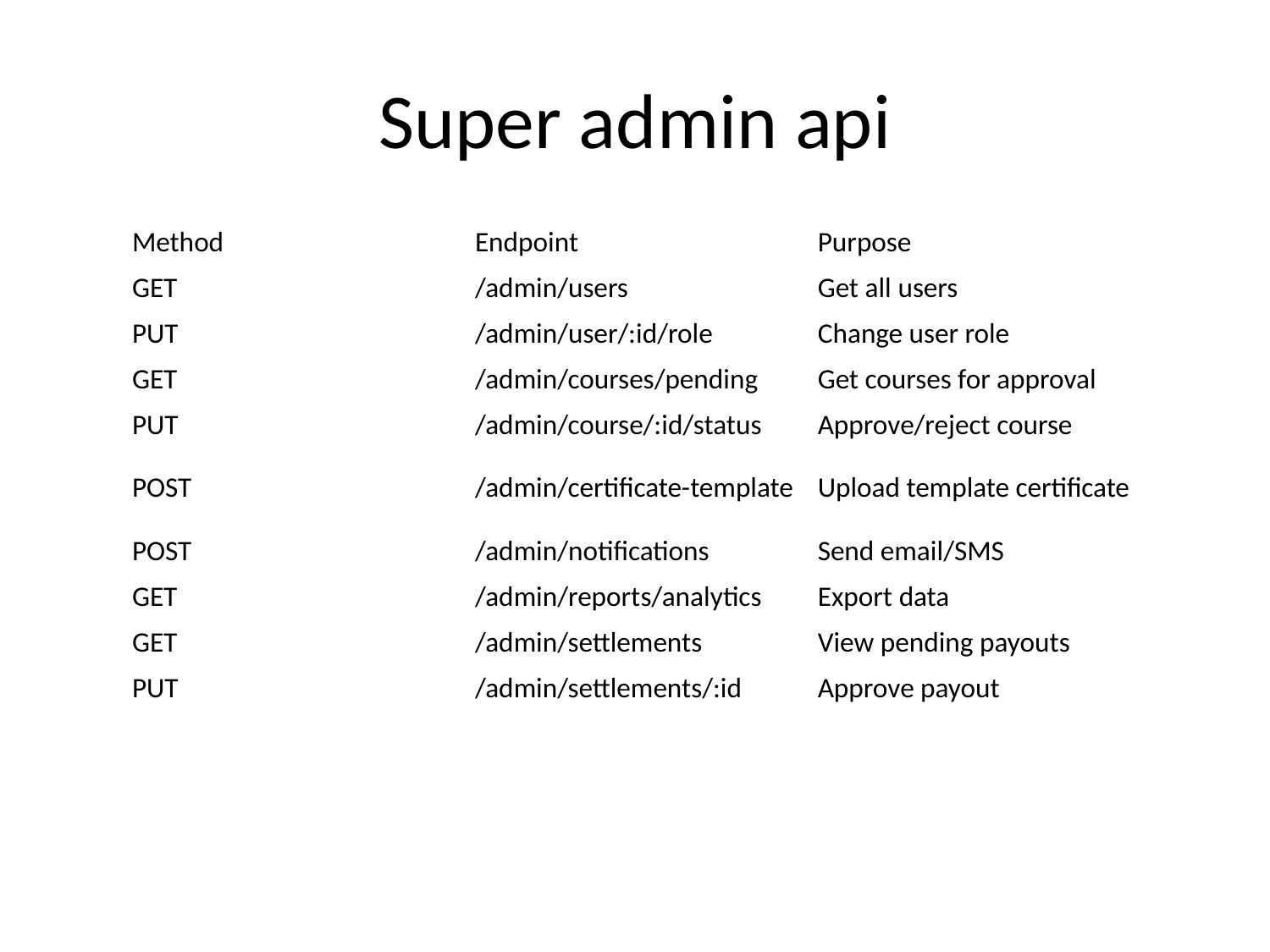

# Super admin api
| Method | Endpoint | Purpose |
| --- | --- | --- |
| GET | /admin/users | Get all users |
| PUT | /admin/user/:id/role | Change user role |
| GET | /admin/courses/pending | Get courses for approval |
| PUT | /admin/course/:id/status | Approve/reject course |
| POST | /admin/certificate-template | Upload template certificate |
| POST | /admin/notifications | Send email/SMS |
| GET | /admin/reports/analytics | Export data |
| GET | /admin/settlements | View pending payouts |
| PUT | /admin/settlements/:id | Approve payout |
|  |  |  |
|  |  |  |
|  |  |  |